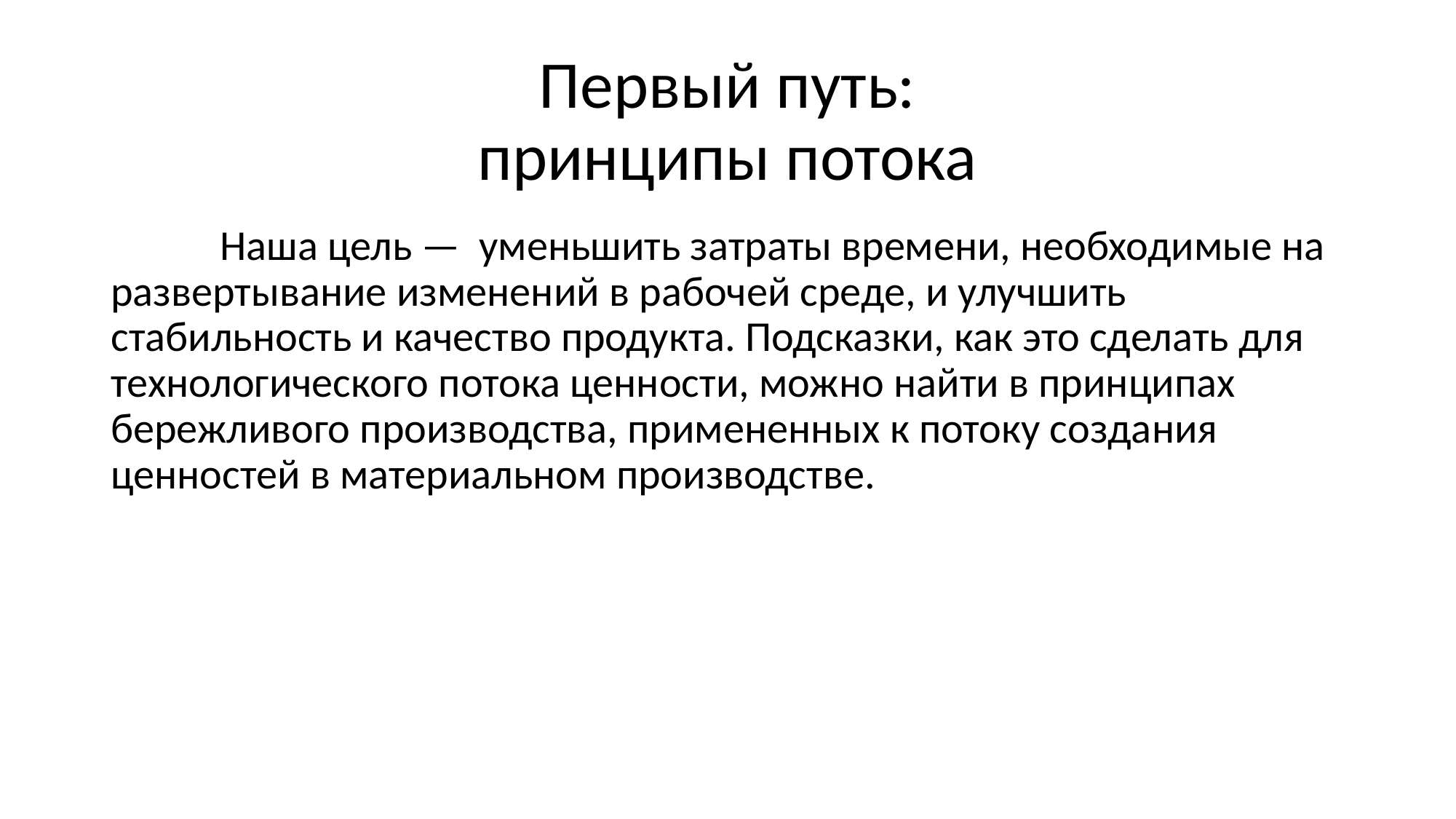

# Первый путь: принципы потока
	Наша цель —  уменьшить затраты времени, необходимые на развертывание изменений в рабочей среде, и улучшить стабильность и качество продукта. Подсказки, как это сделать для технологического потока ценности, можно найти в принципах бережливого производства, примененных к потоку создания ценностей в материальном производстве.